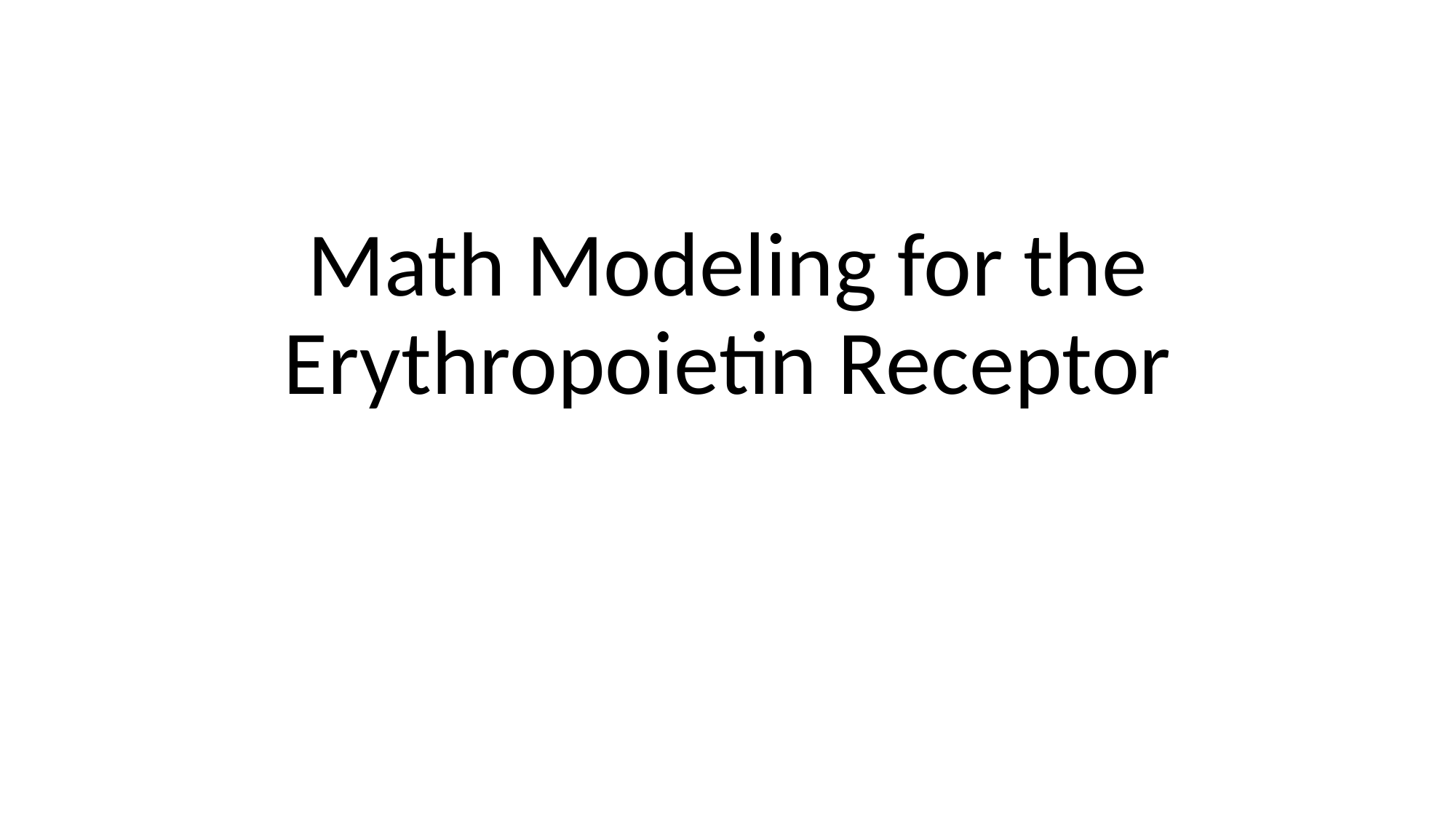

# Math Modeling for the Erythropoietin Receptor